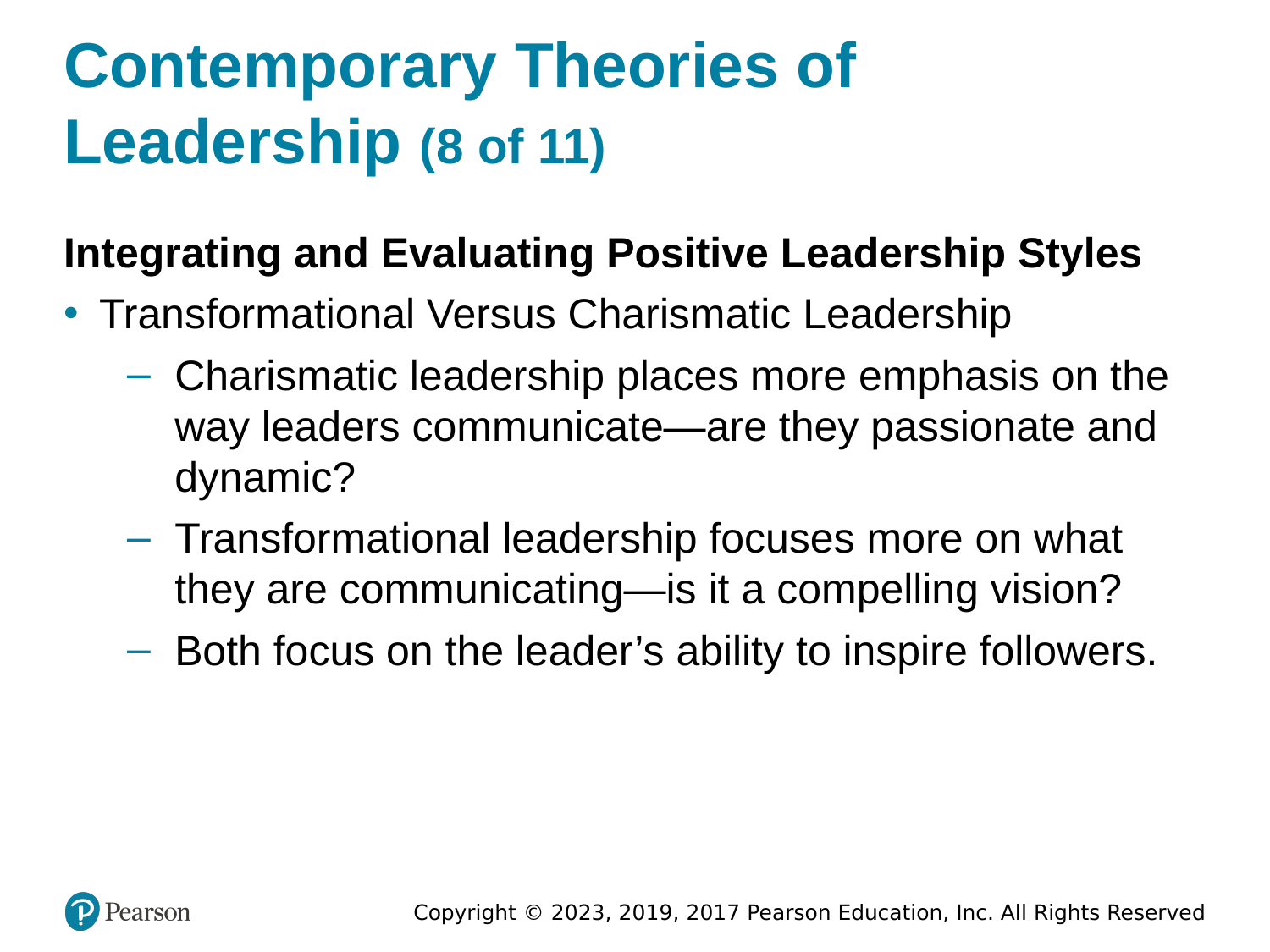

# Contemporary Theories of Leadership (8 of 11)
Integrating and Evaluating Positive Leadership Styles
Transformational Versus Charismatic Leadership
Charismatic leadership places more emphasis on the way leaders communicate—are they passionate and dynamic?
Transformational leadership focuses more on what they are communicating—is it a compelling vision?
Both focus on the leader’s ability to inspire followers.